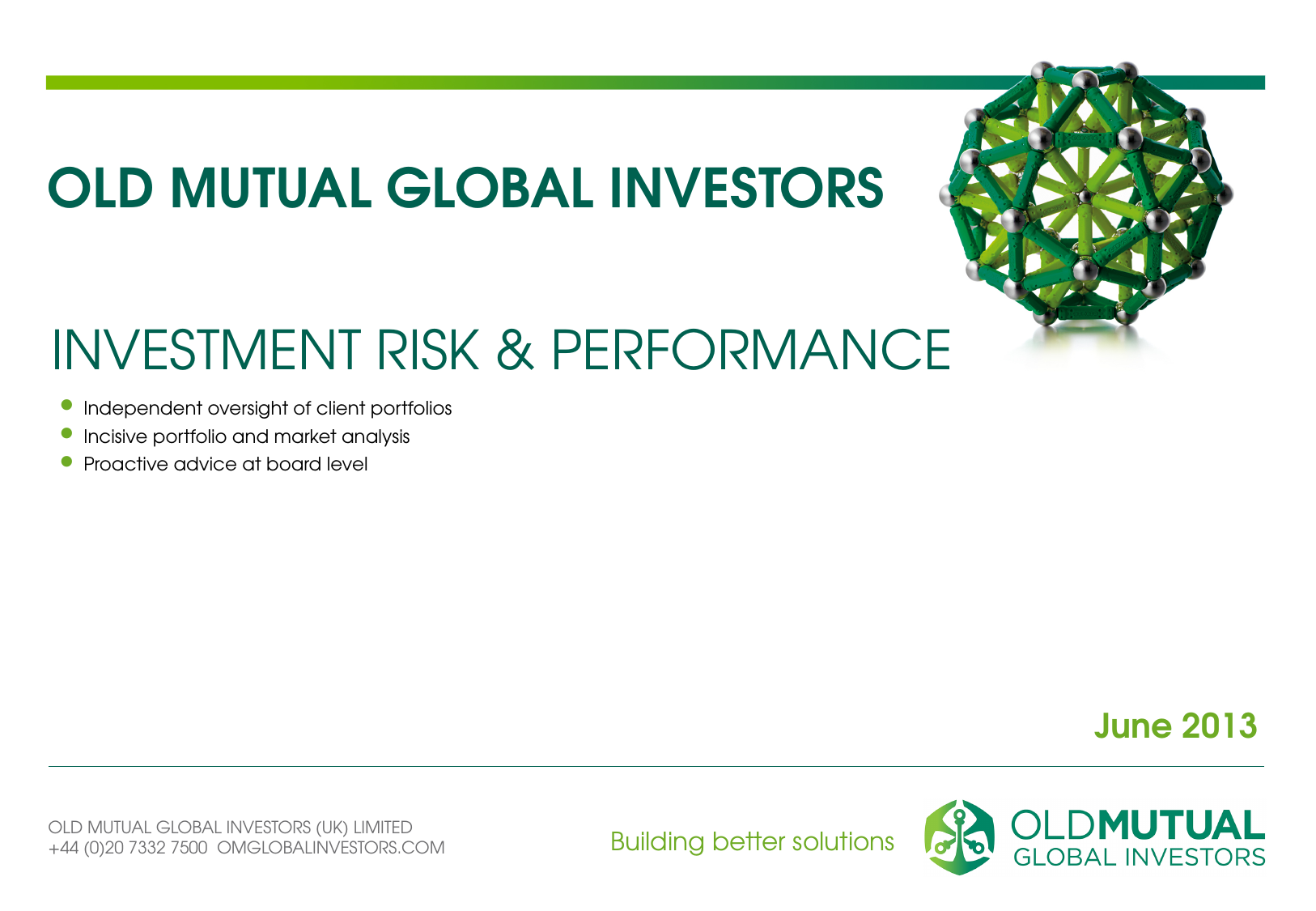

# Old mutual global investors
Investment Risk & Performance
Independent oversight of client portfolios
Incisive portfolio and market analysis
Proactive advice at board level
June 2013